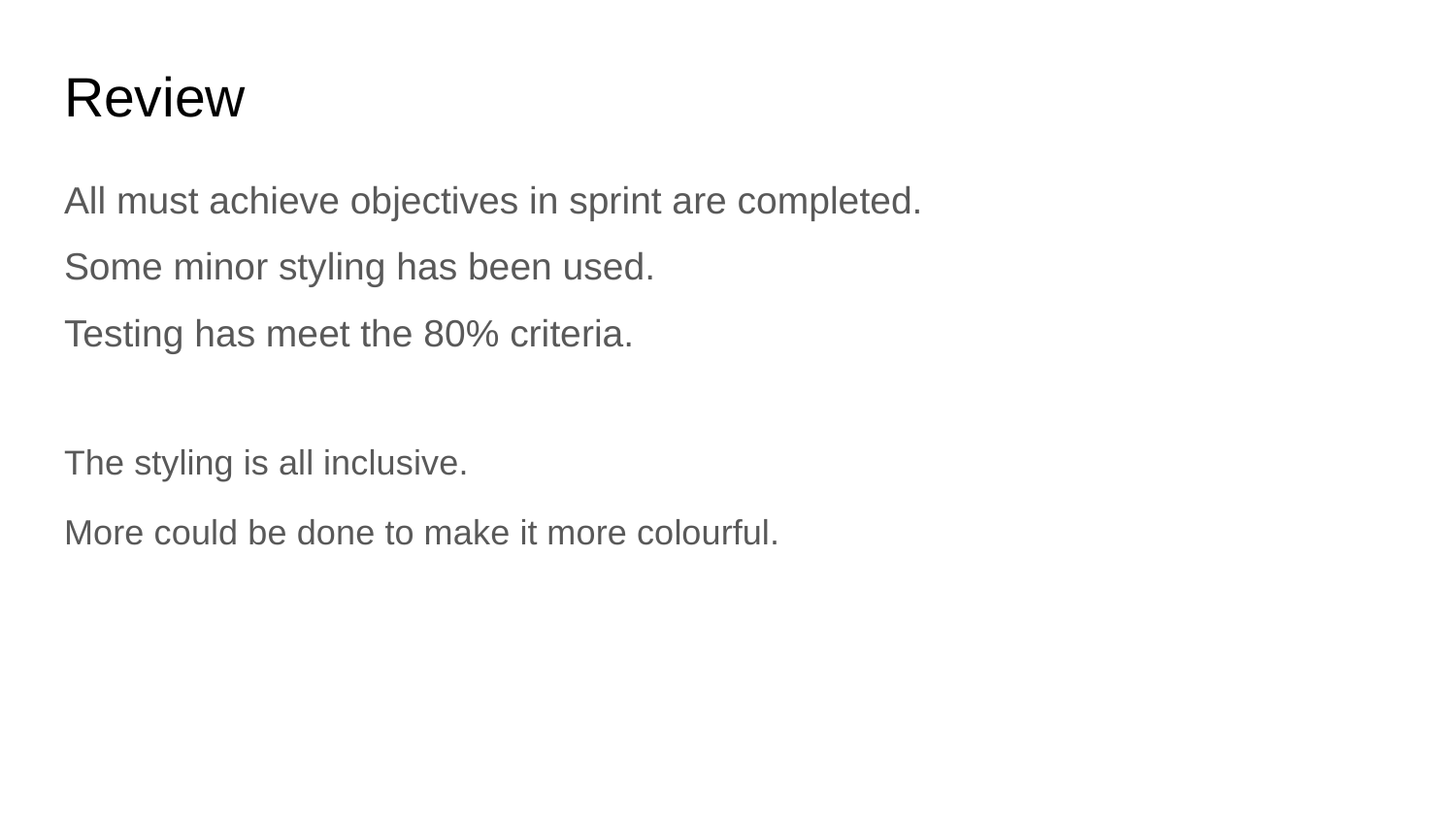

# Review
All must achieve objectives in sprint are completed.
Some minor styling has been used.
Testing has meet the 80% criteria.

The styling is all inclusive.
More could be done to make it more colourful.